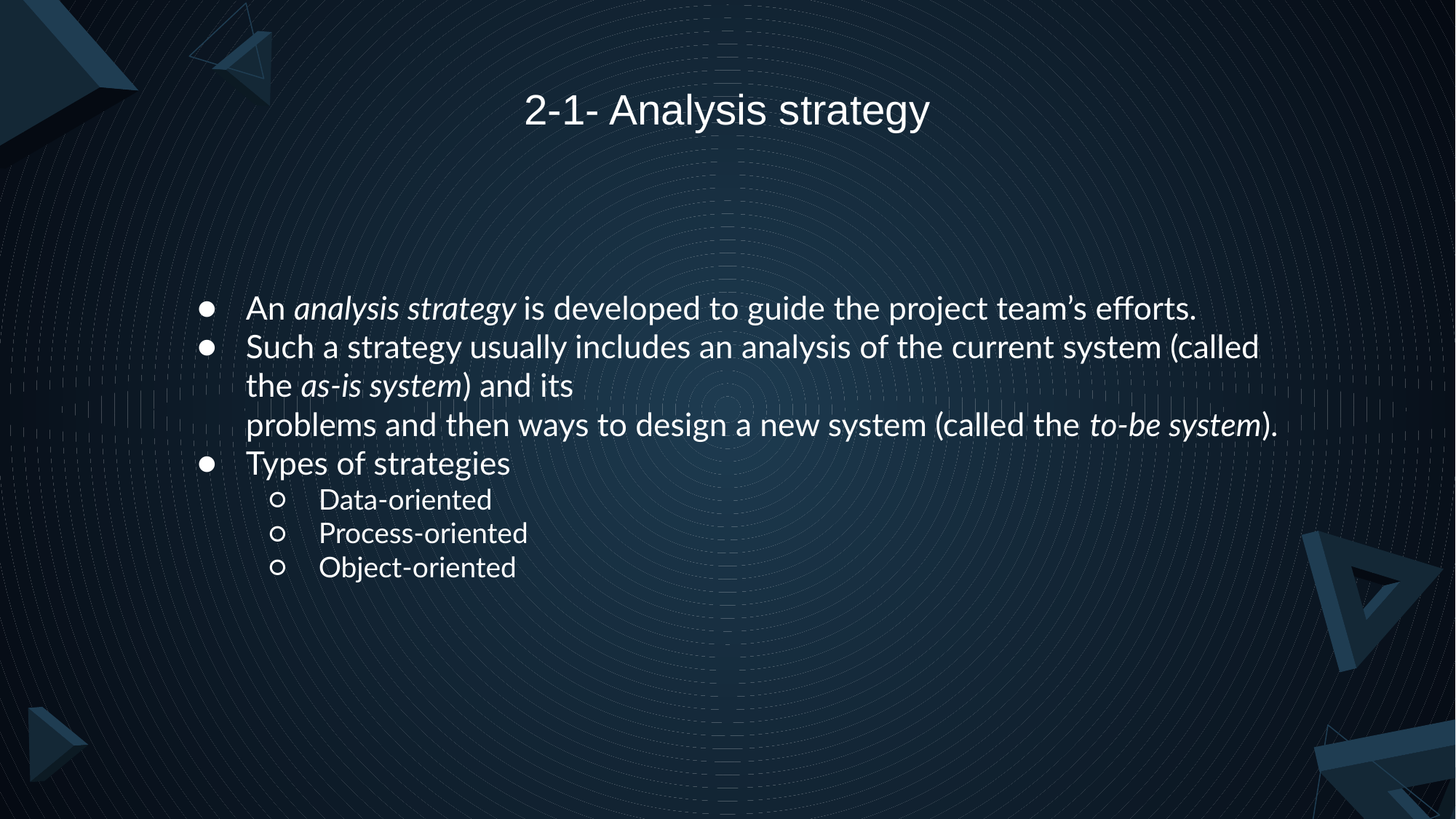

# 2-1- Analysis strategy
An analysis strategy is developed to guide the project team’s efforts.
Such a strategy usually includes an analysis of the current system (called the as-is system) and its
problems and then ways to design a new system (called the to-be system).
Types of strategies
Data-oriented
Process-oriented
Object-oriented